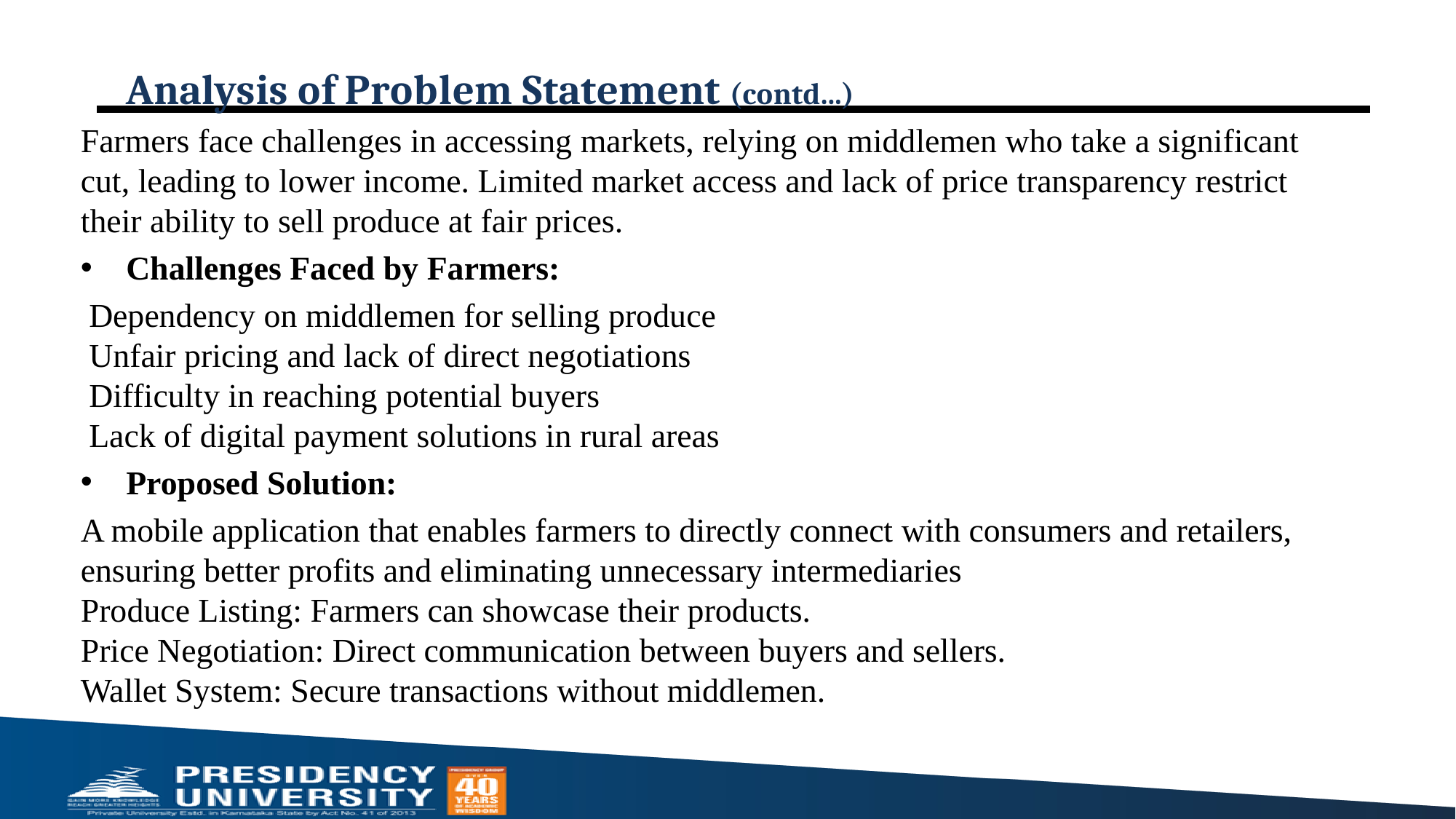

# Analysis of Problem Statement (contd...)
Farmers face challenges in accessing markets, relying on middlemen who take a significant cut, leading to lower income. Limited market access and lack of price transparency restrict their ability to sell produce at fair prices.
Challenges Faced by Farmers:
 Dependency on middlemen for selling produce
 Unfair pricing and lack of direct negotiations
 Difficulty in reaching potential buyers
 Lack of digital payment solutions in rural areas
Proposed Solution:
A mobile application that enables farmers to directly connect with consumers and retailers, ensuring better profits and eliminating unnecessary intermediaries
Produce Listing: Farmers can showcase their products.
Price Negotiation: Direct communication between buyers and sellers.
Wallet System: Secure transactions without middlemen.